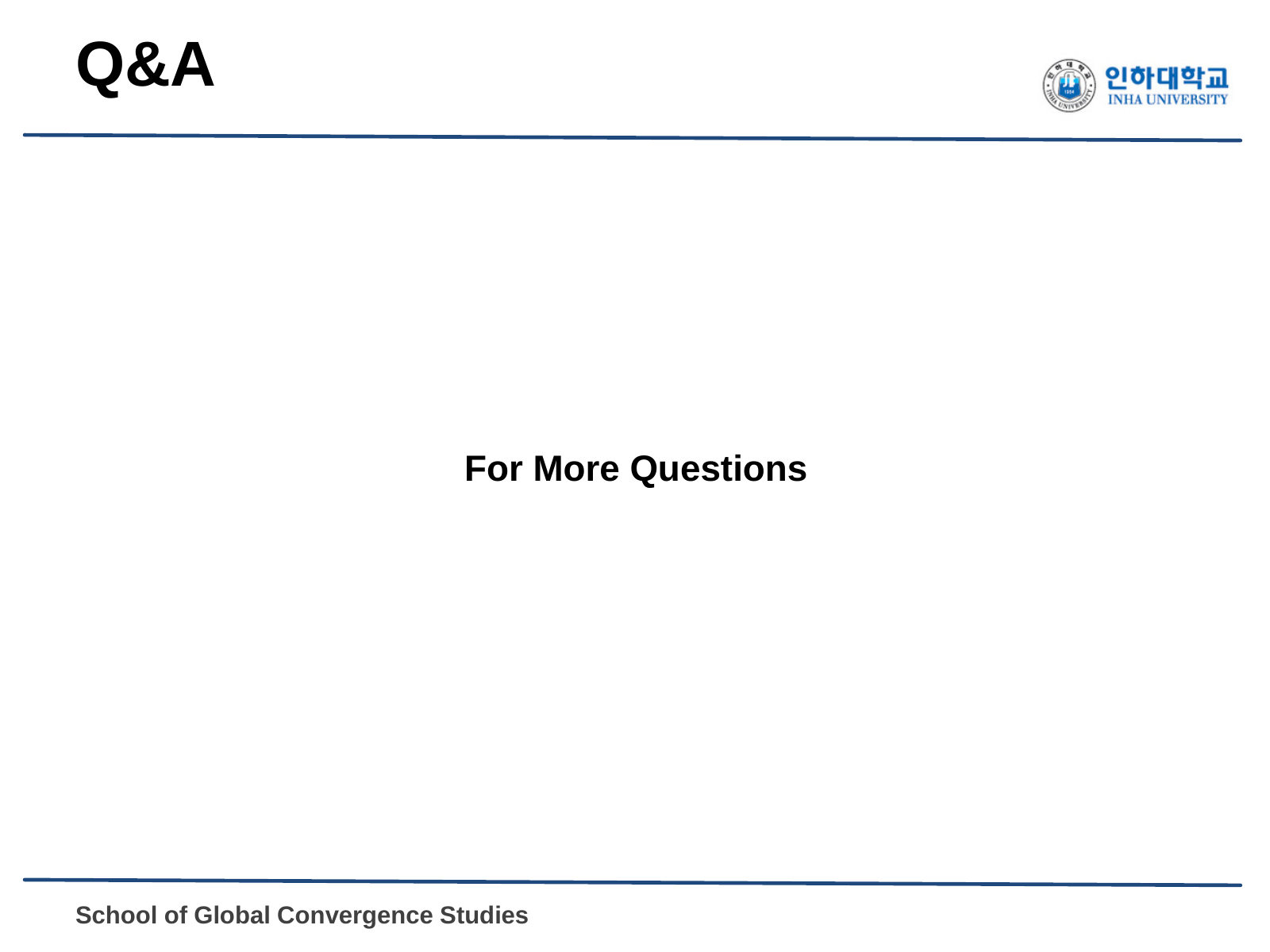

Q&A

For More Questions

     School of Global Convergence Studies